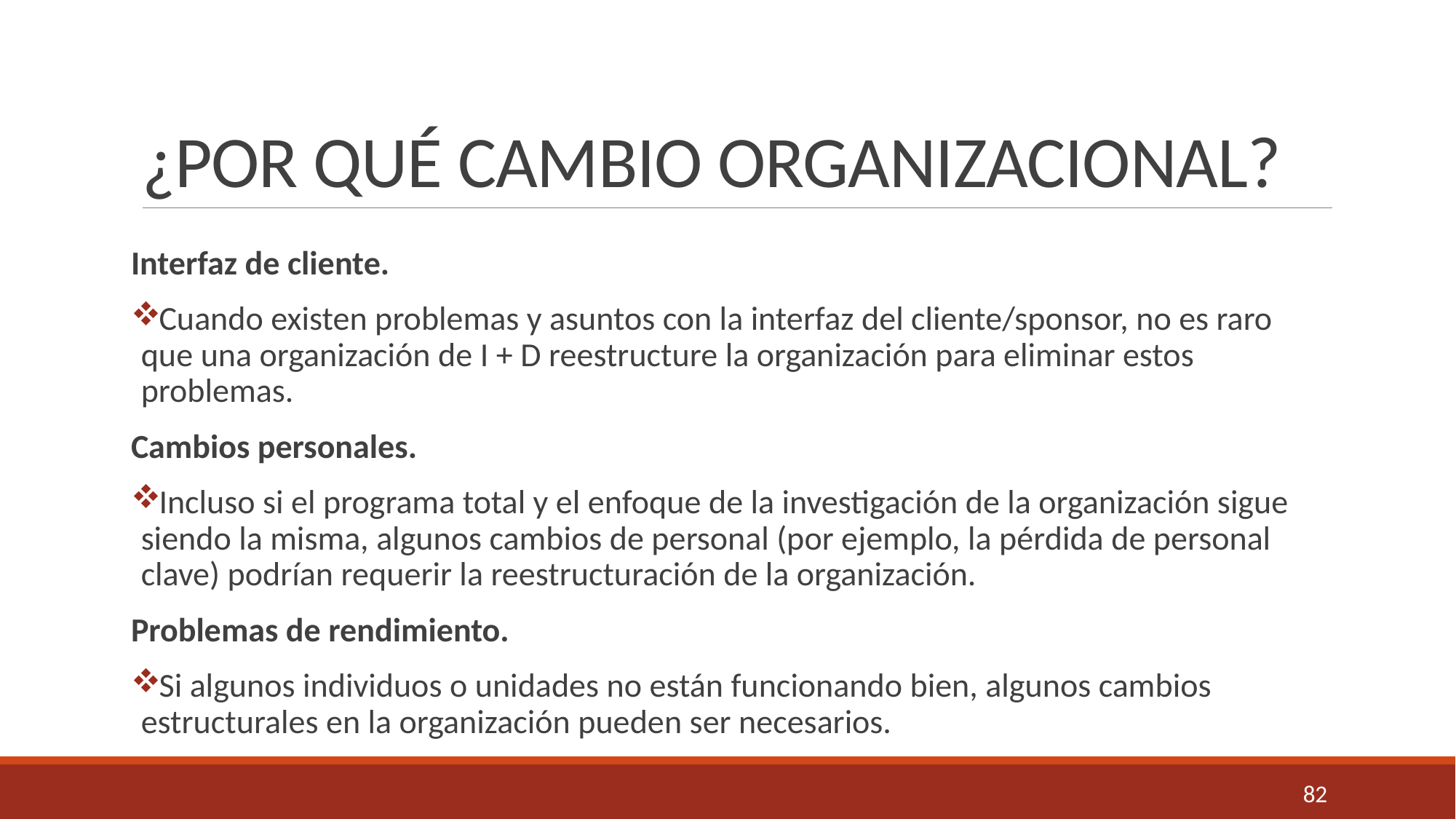

# ¿POR QUÉ CAMBIO ORGANIZACIONAL?
Interfaz de cliente.
Cuando existen problemas y asuntos con la interfaz del cliente/sponsor, no es raro que una organización de I + D reestructure la organización para eliminar estos problemas.
Cambios personales.
Incluso si el programa total y el enfoque de la investigación de la organización sigue siendo la misma, algunos cambios de personal (por ejemplo, la pérdida de personal clave) podrían requerir la reestructuración de la organización.
Problemas de rendimiento.
Si algunos individuos o unidades no están funcionando bien, algunos cambios estructurales en la organización pueden ser necesarios.

82